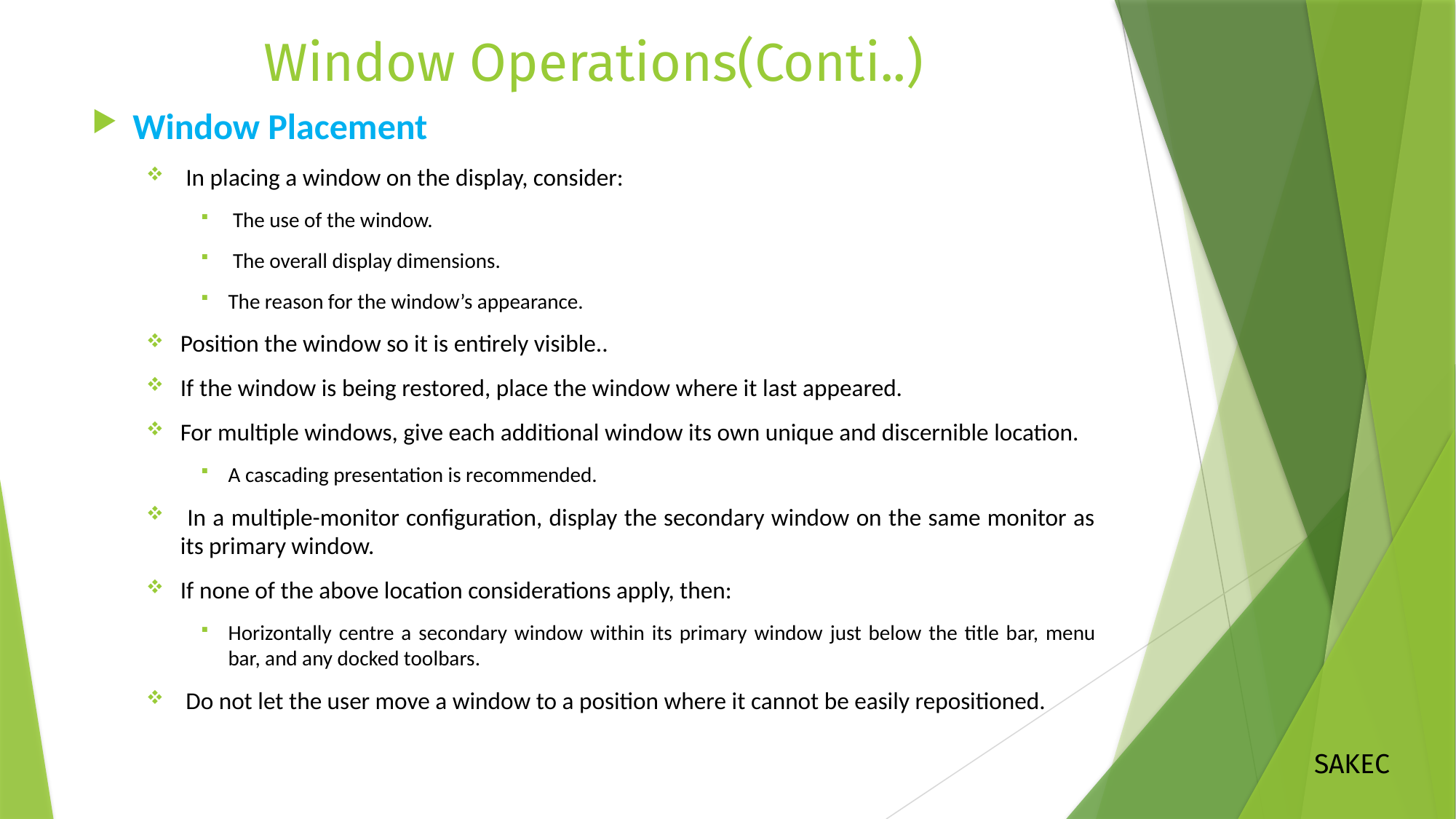

# Window Operations(Conti..)
Window Placement
 In placing a window on the display, consider:
 The use of the window.
 The overall display dimensions.
The reason for the window’s appearance.
Position the window so it is entirely visible..
If the window is being restored, place the window where it last appeared.
For multiple windows, give each additional window its own unique and discernible location.
A cascading presentation is recommended.
 In a multiple-monitor configuration, display the secondary window on the same monitor as its primary window.
If none of the above location considerations apply, then:
Horizontally centre a secondary window within its primary window just below the title bar, menu bar, and any docked toolbars.
 Do not let the user move a window to a position where it cannot be easily repositioned.
SAKEC